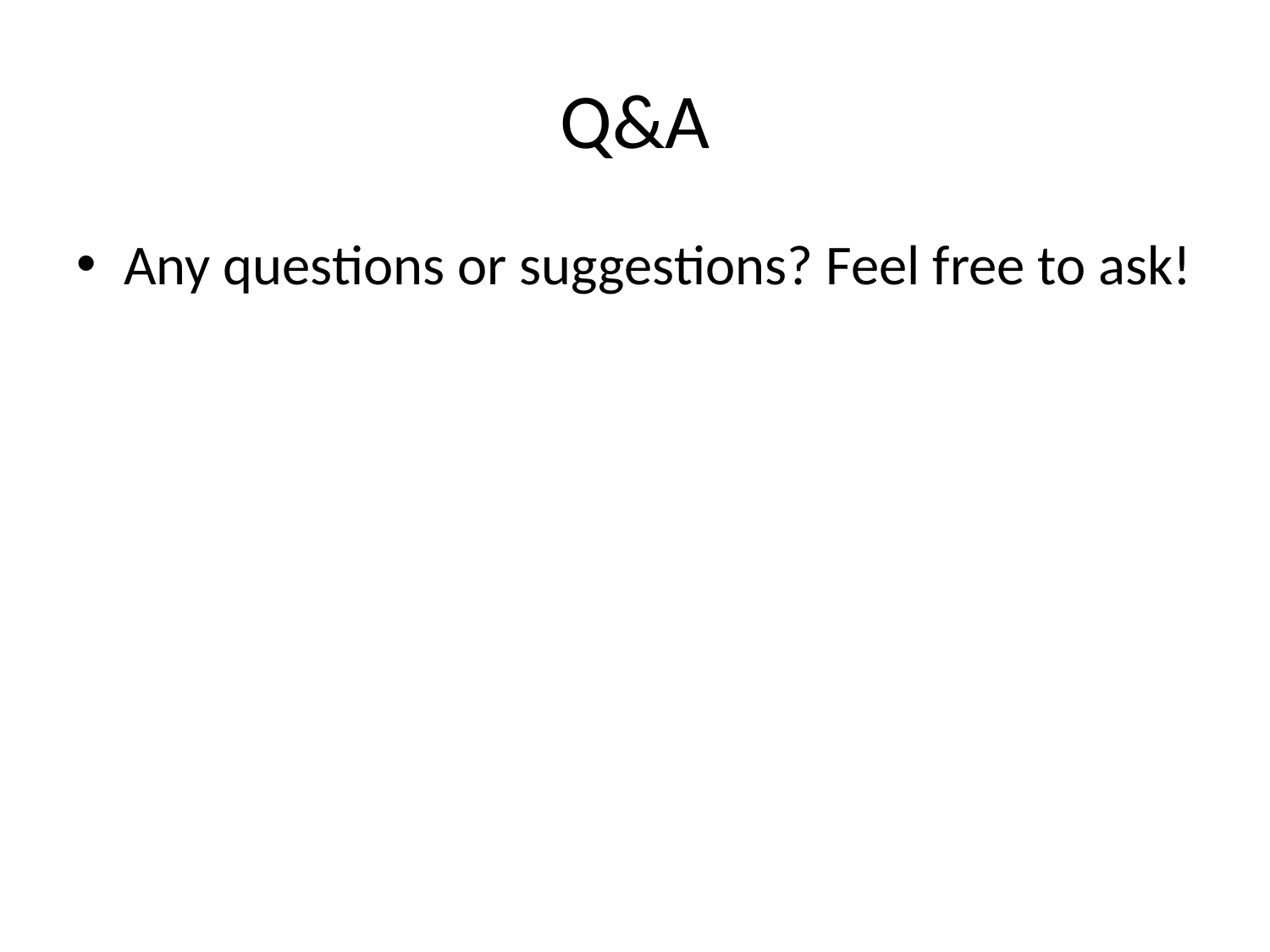

# Q&A
Any questions or suggestions? Feel free to ask!